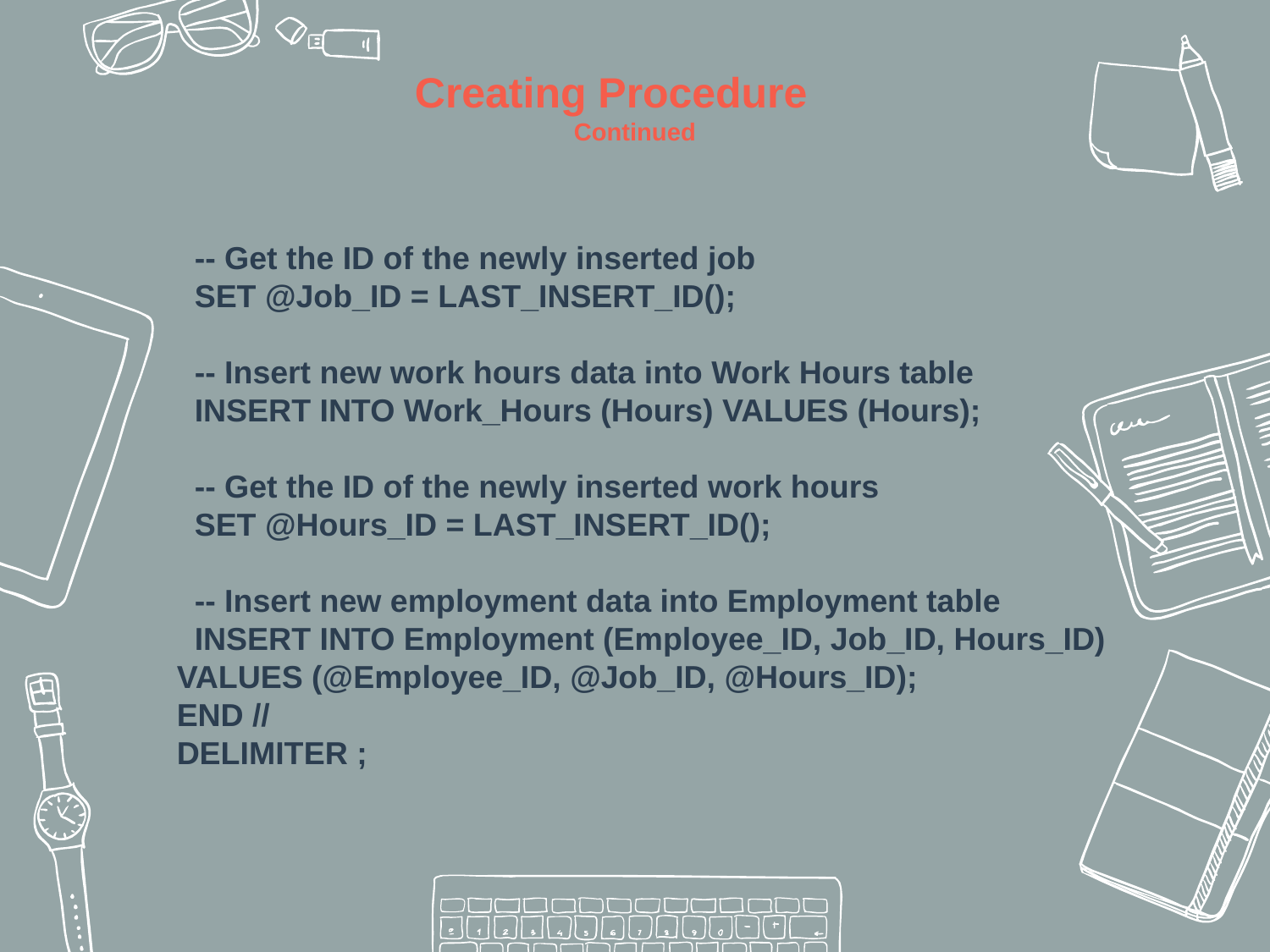

Creating Procedure
Continued

  -- Get the ID of the newly inserted job
  SET @Job_ID = LAST_INSERT_ID();

  -- Insert new work hours data into Work Hours table
  INSERT INTO Work_Hours (Hours) VALUES (Hours);

  -- Get the ID of the newly inserted work hours
  SET @Hours_ID = LAST_INSERT_ID();

  -- Insert new employment data into Employment table
  INSERT INTO Employment (Employee_ID, Job_ID, Hours_ID) VALUES (@Employee_ID, @Job_ID, @Hours_ID);
END //
DELIMITER ;